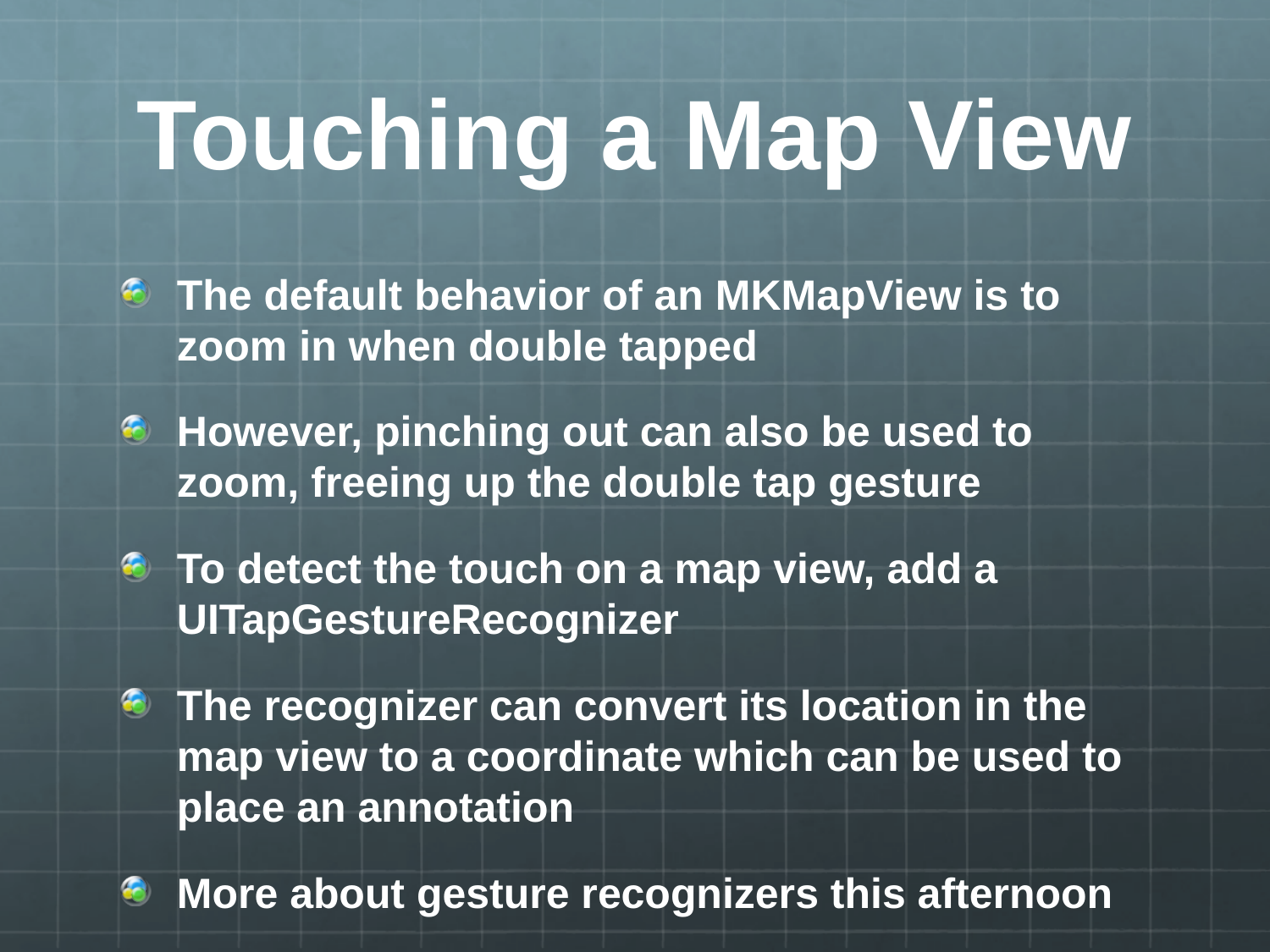

# Touching a Map View
The default behavior of an MKMapView is to zoom in when double tapped
However, pinching out can also be used to zoom, freeing up the double tap gesture
To detect the touch on a map view, add a UITapGestureRecognizer
The recognizer can convert its location in the map view to a coordinate which can be used to place an annotation
More about gesture recognizers this afternoon